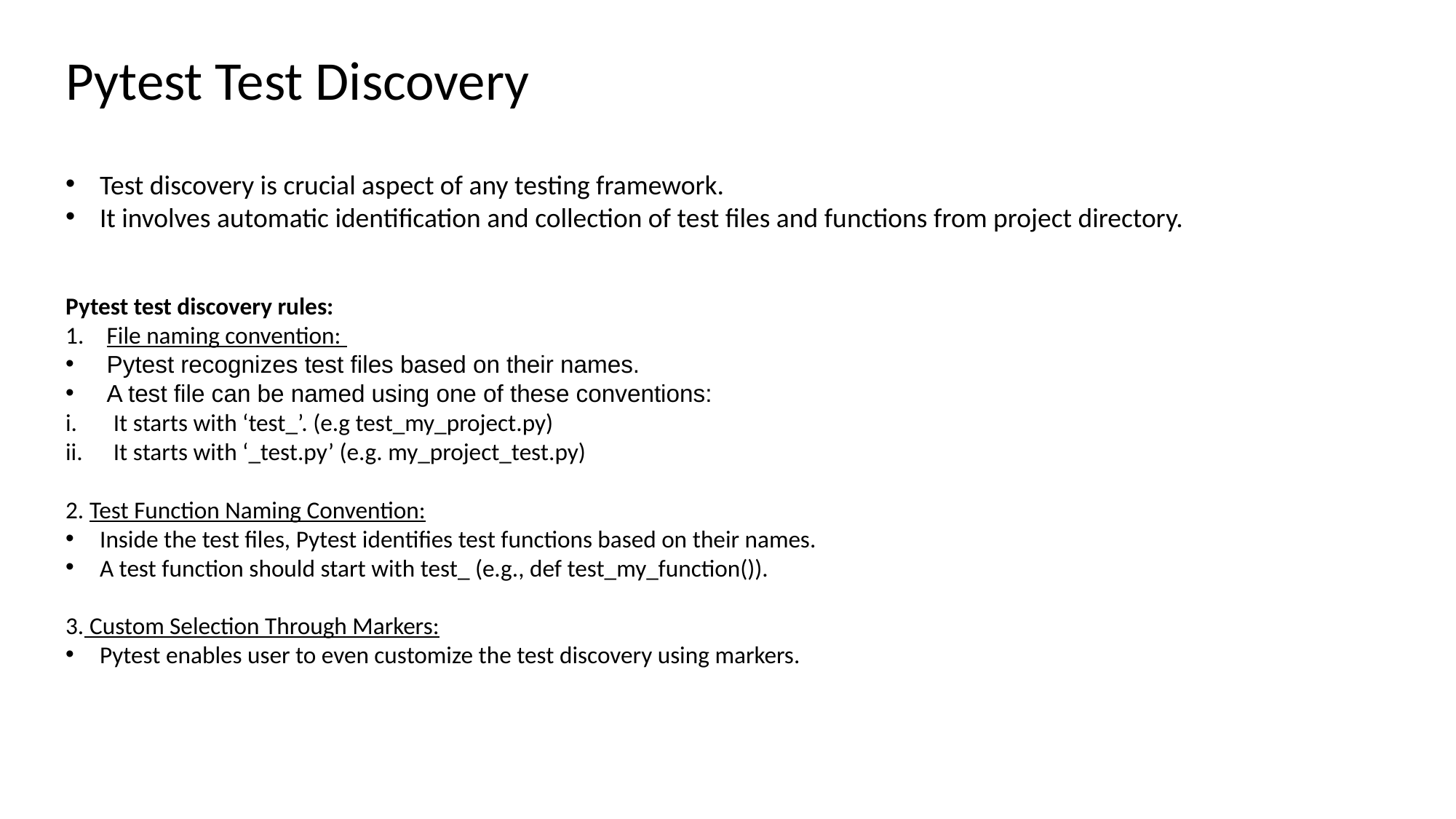

# Pytest Test Discovery
Test discovery is crucial aspect of any testing framework.
It involves automatic identification and collection of test files and functions from project directory.

Pytest test discovery rules:
File naming convention:
Pytest recognizes test files based on their names.
A test file can be named using one of these conventions:
It starts with ‘test_’. (e.g test_my_project.py)
It starts with ‘_test.py’ (e.g. my_project_test.py)

2. Test Function Naming Convention:
Inside the test files, Pytest identifies test functions based on their names.
A test function should start with test_ (e.g., def test_my_function()).

3. Custom Selection Through Markers:
Pytest enables user to even customize the test discovery using markers.